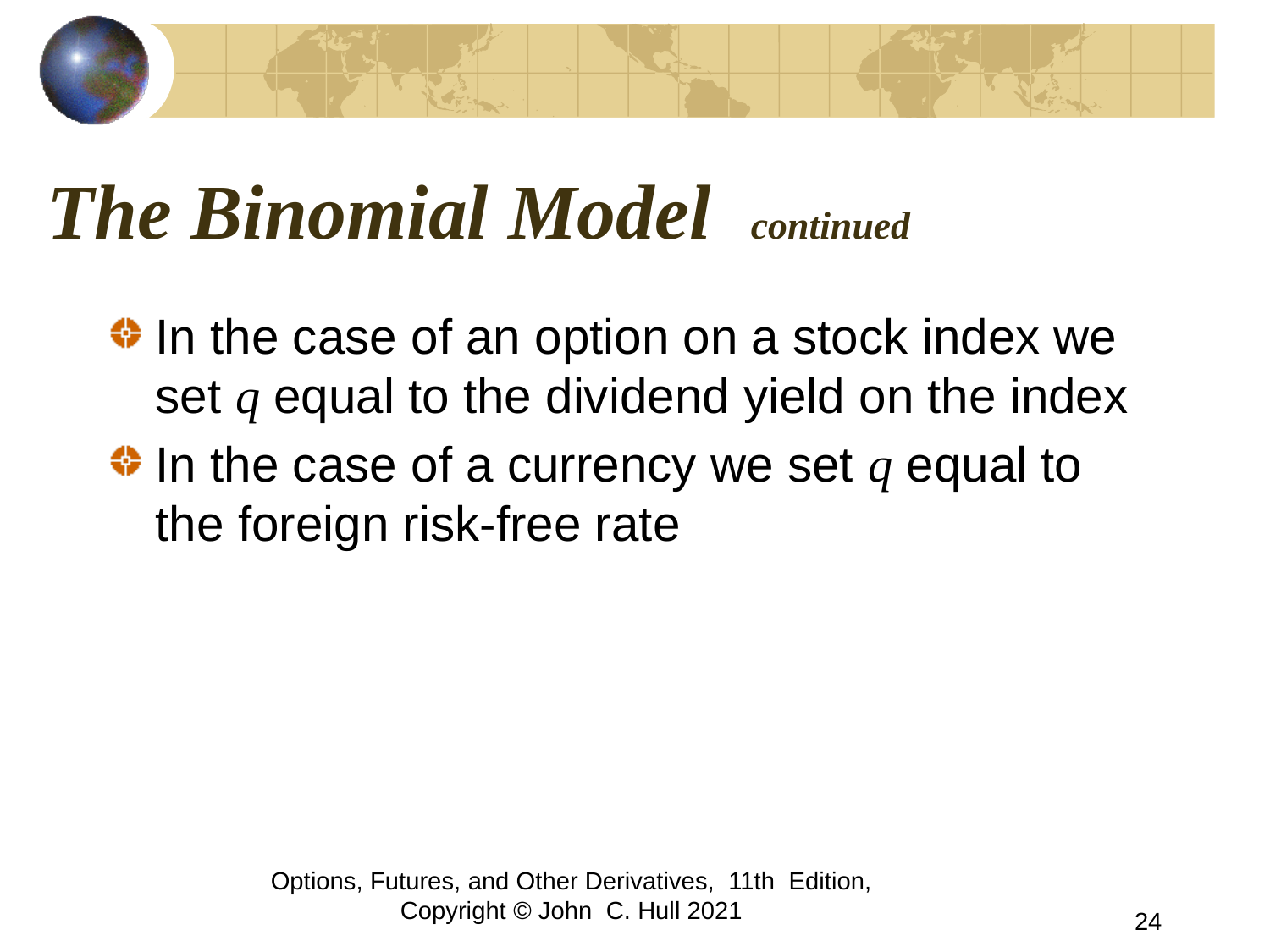

# The Binomial Model  continued
In the case of an option on a stock index we set q equal to the dividend yield on the index
In the case of a currency we set q equal to the foreign risk-free rate
Options, Futures, and Other Derivatives,  11th  Edition, Copyright © John  C. Hull 2021
24